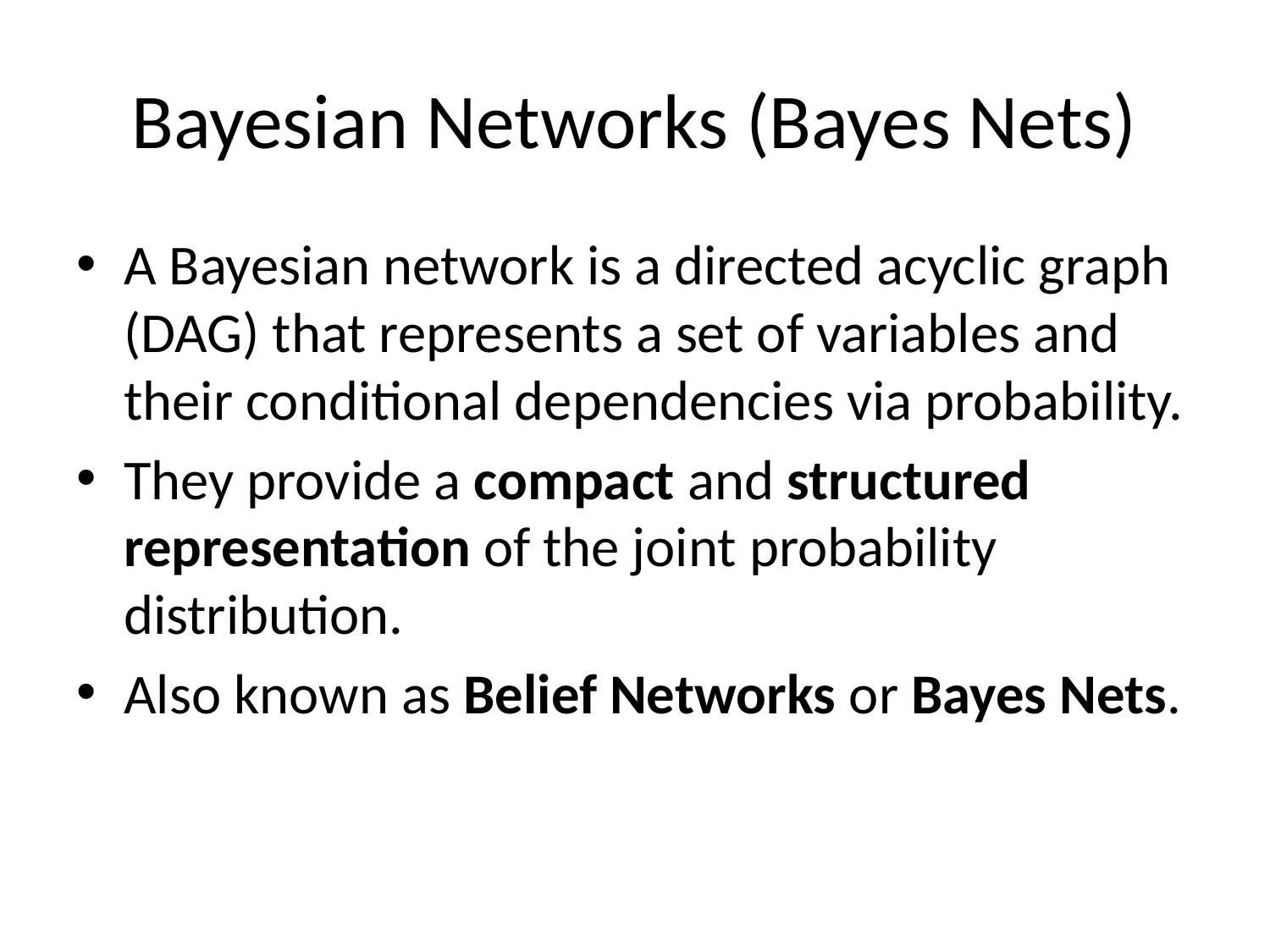

# Bayesian Networks (Bayes Nets)
A Bayesian network is a directed acyclic graph (DAG) that represents a set of variables and their conditional dependencies via probability.
They provide a compact and structured representation of the joint probability distribution.
Also known as Belief Networks or Bayes Nets.